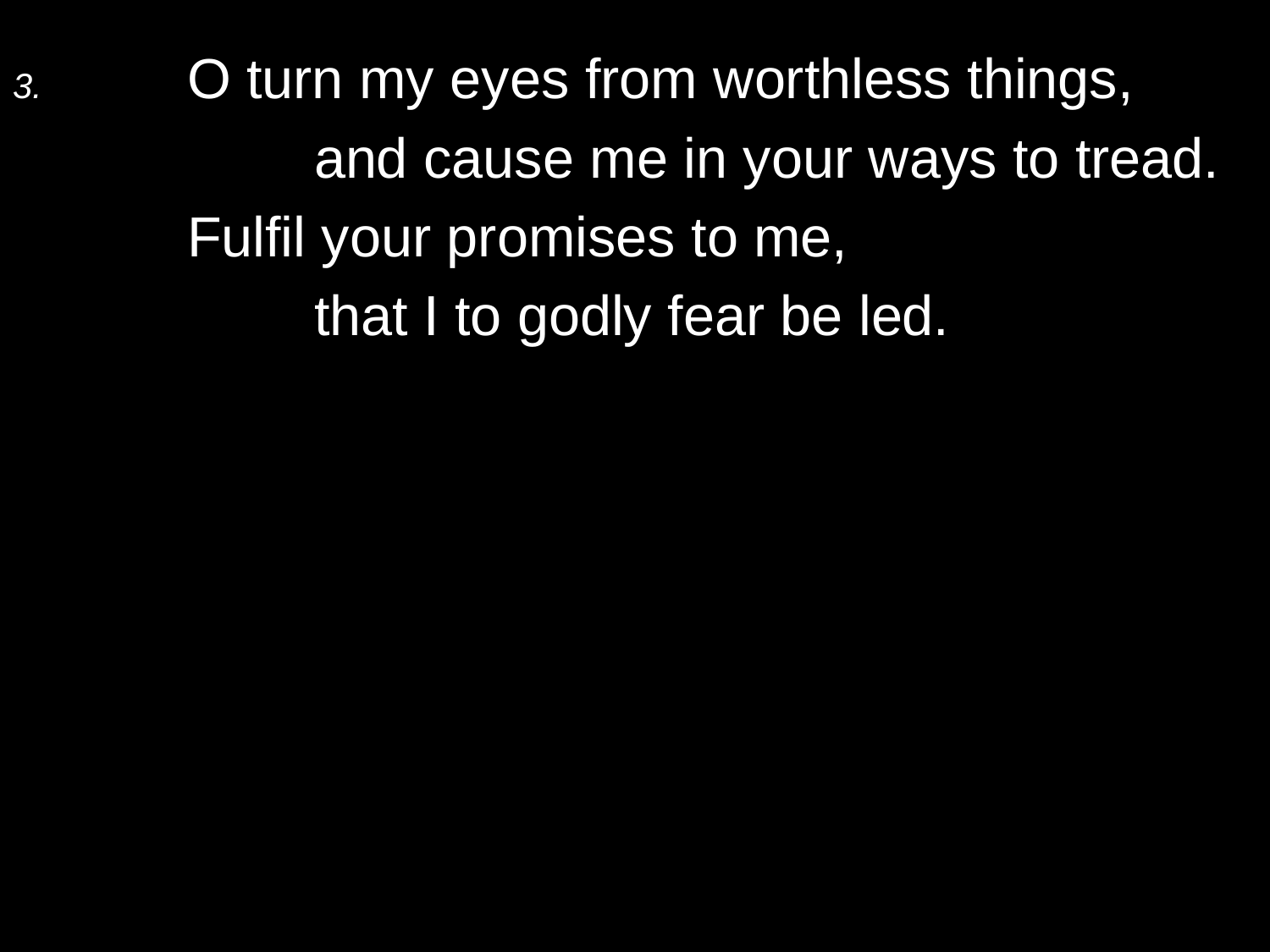

3.	O turn my eyes from worthless things,
		and cause me in your ways to tread.
	Fulfil your promises to me,
		that I to godly fear be led.